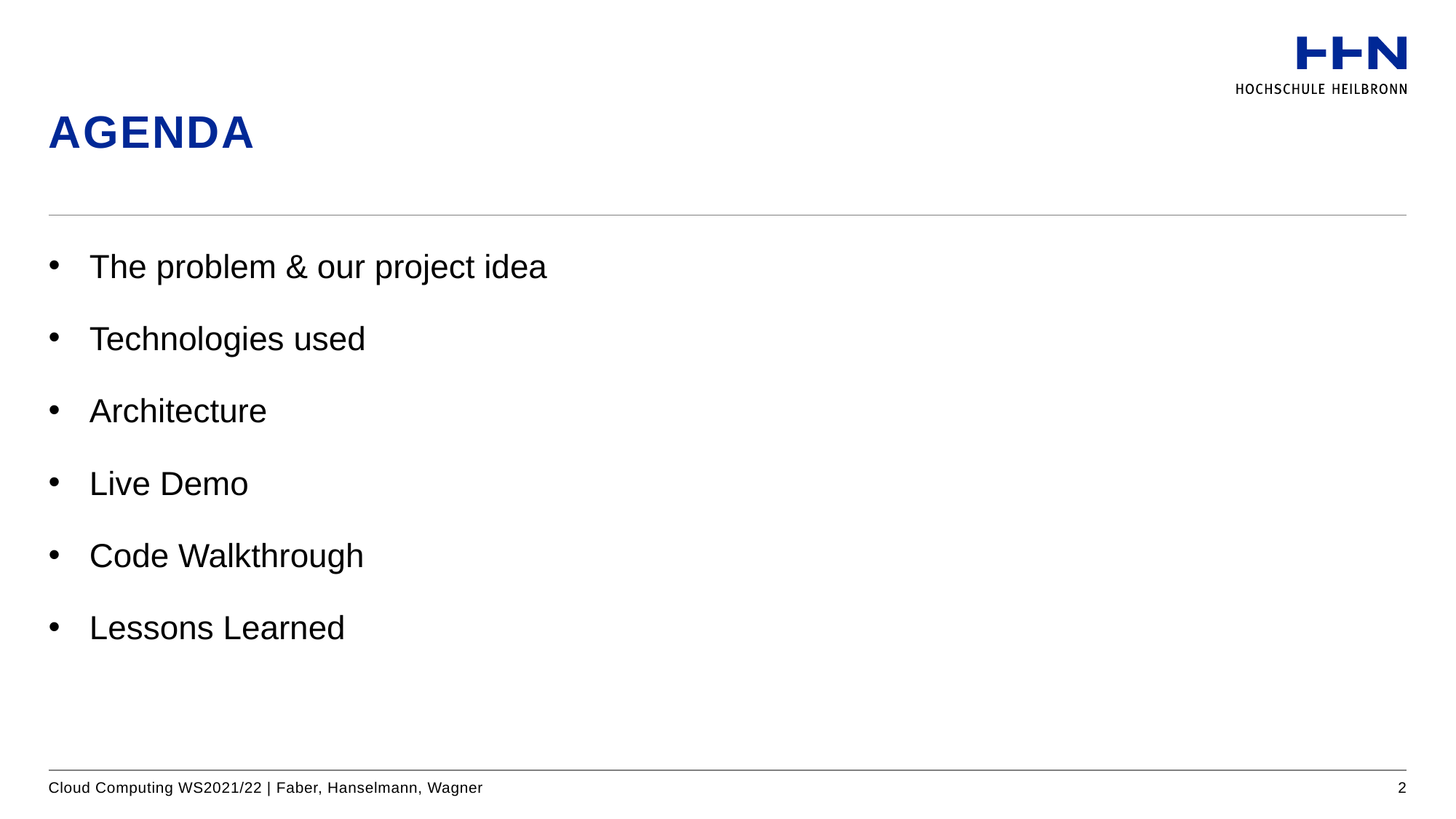

# Agenda
The problem & our project idea
Technologies used
Architecture
Live Demo
Code Walkthrough
Lessons Learned

Cloud Computing WS2021/22 | Faber, Hanselmann, Wagner
2